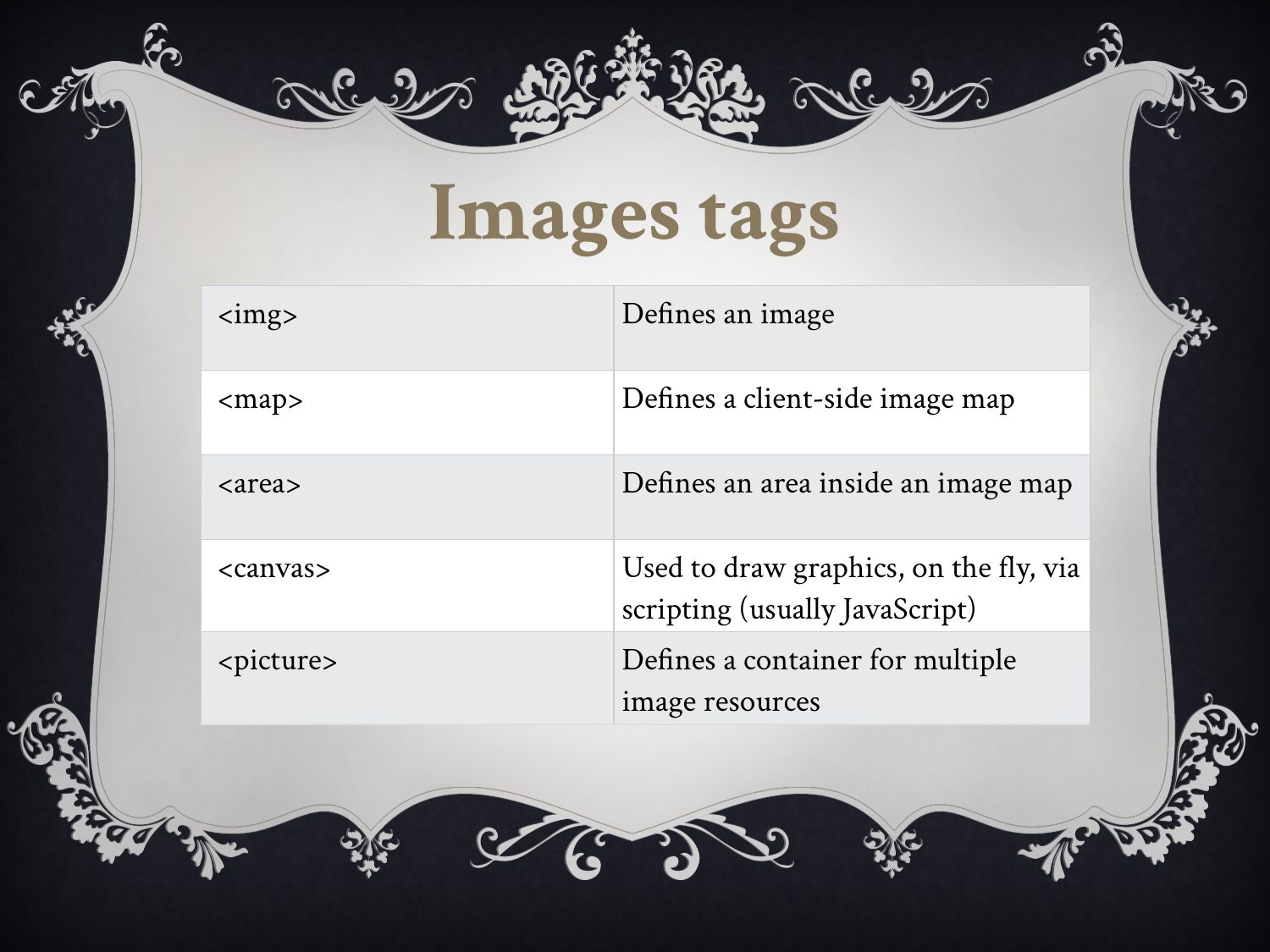

Images tags
| <img> | Defines an image |
| --- | --- |
| <map> | Defines a client-side image map |
| <area> | Defines an area inside an image map |
| <canvas> | Used to draw graphics, on the fly, via scripting (usually JavaScript) |
| <picture> | Defines a container for multiple image resources |